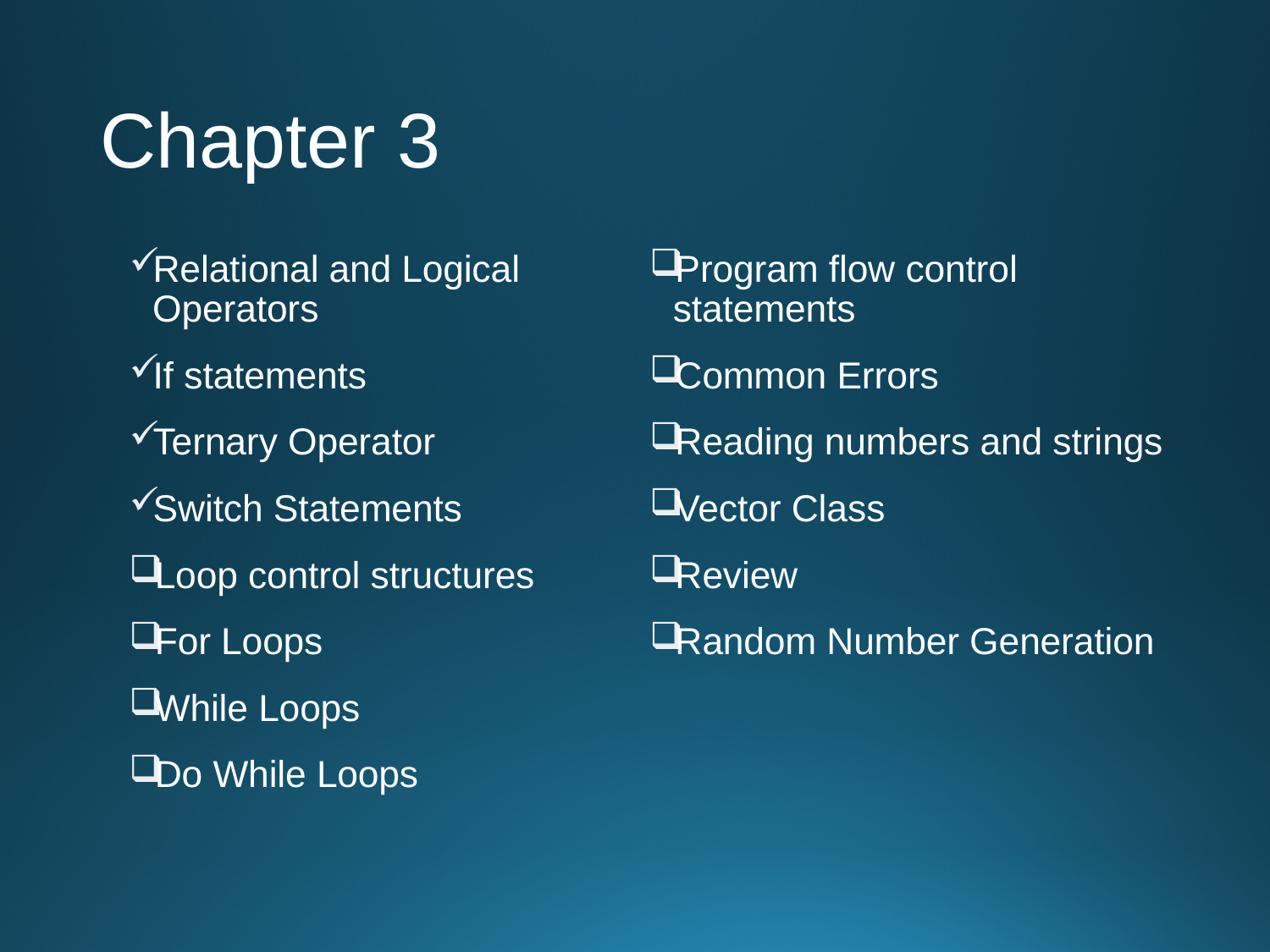

# Chapter 3
Relational and Logical Operators
If statements
Ternary Operator
Switch Statements
Loop control structures
For Loops
While Loops
Do While Loops
Program flow control statements
Common Errors
Reading numbers and strings
Vector Class
Review
Random Number Generation